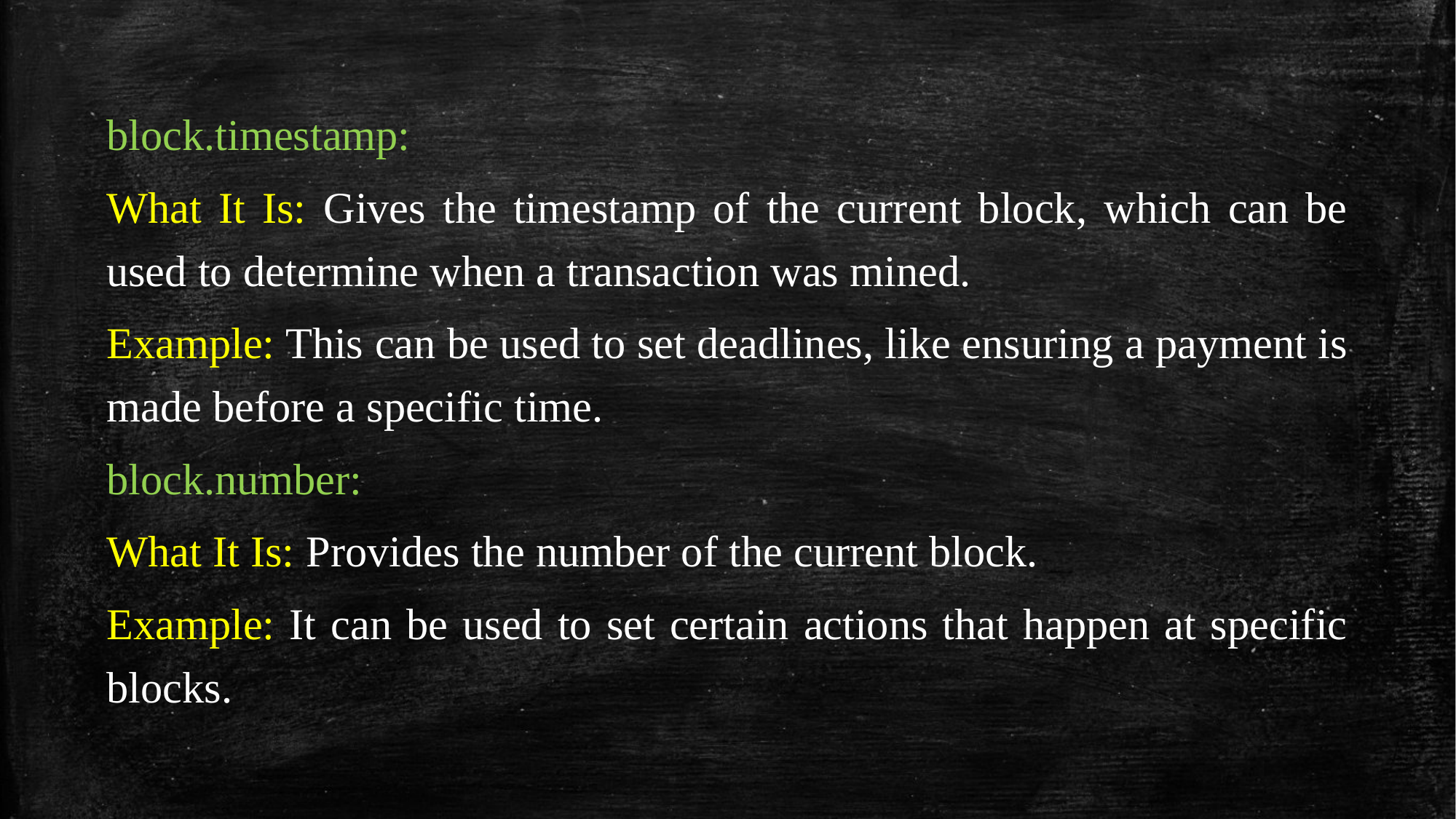

block.timestamp:
What It Is: Gives the timestamp of the current block, which can be used to determine when a transaction was mined.
Example: This can be used to set deadlines, like ensuring a payment is made before a specific time.
block.number:
What It Is: Provides the number of the current block.
Example: It can be used to set certain actions that happen at specific blocks.